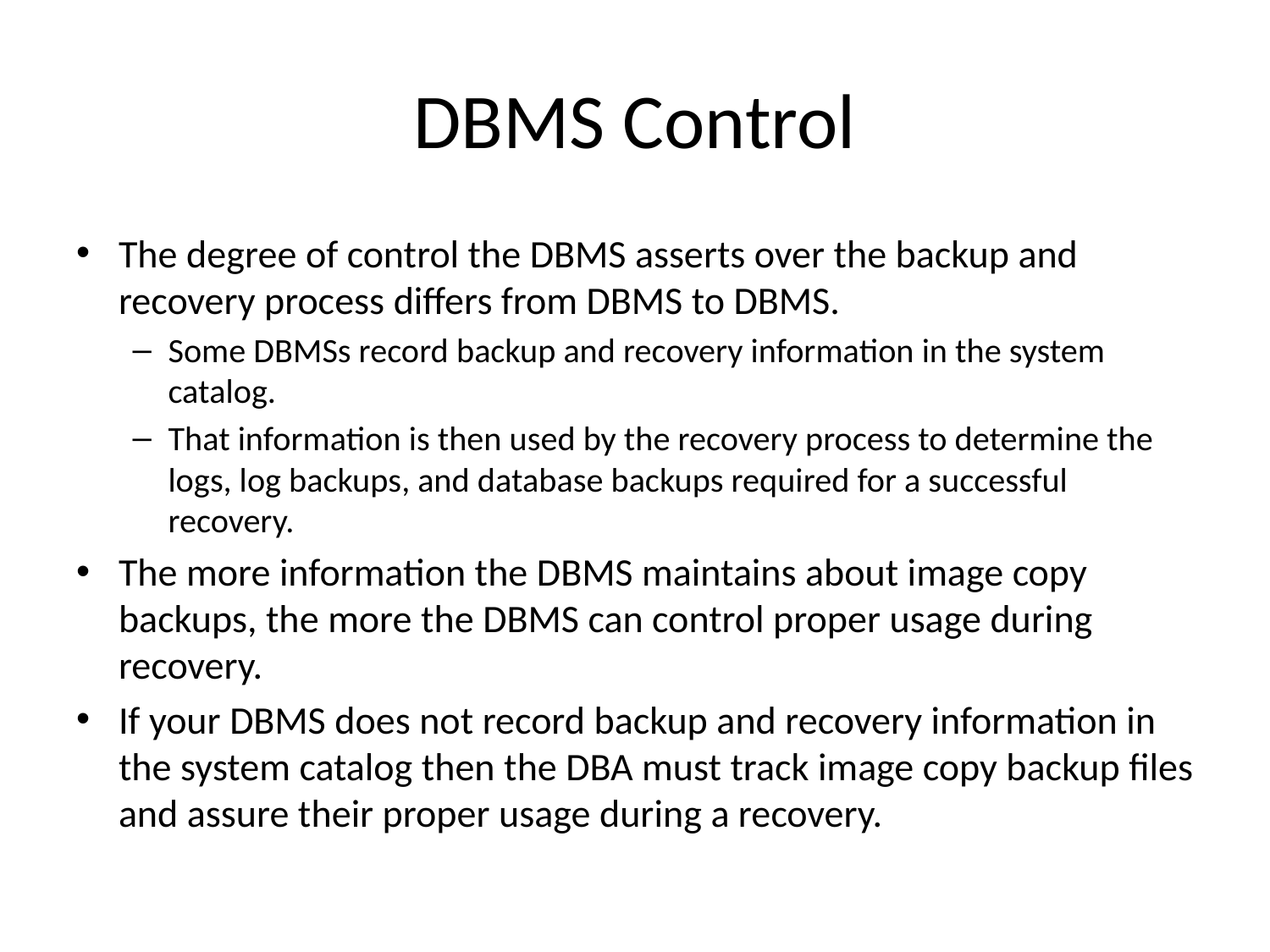

# DBMS Control
The degree of control the DBMS asserts over the backup and recovery process differs from DBMS to DBMS.
Some DBMSs record backup and recovery information in the system catalog.
That information is then used by the recovery process to determine the logs, log backups, and database backups required for a successful recovery.
The more information the DBMS maintains about image copy backups, the more the DBMS can control proper usage during recovery.
If your DBMS does not record backup and recovery information in the system catalog then the DBA must track image copy backup files and assure their proper usage during a recovery.